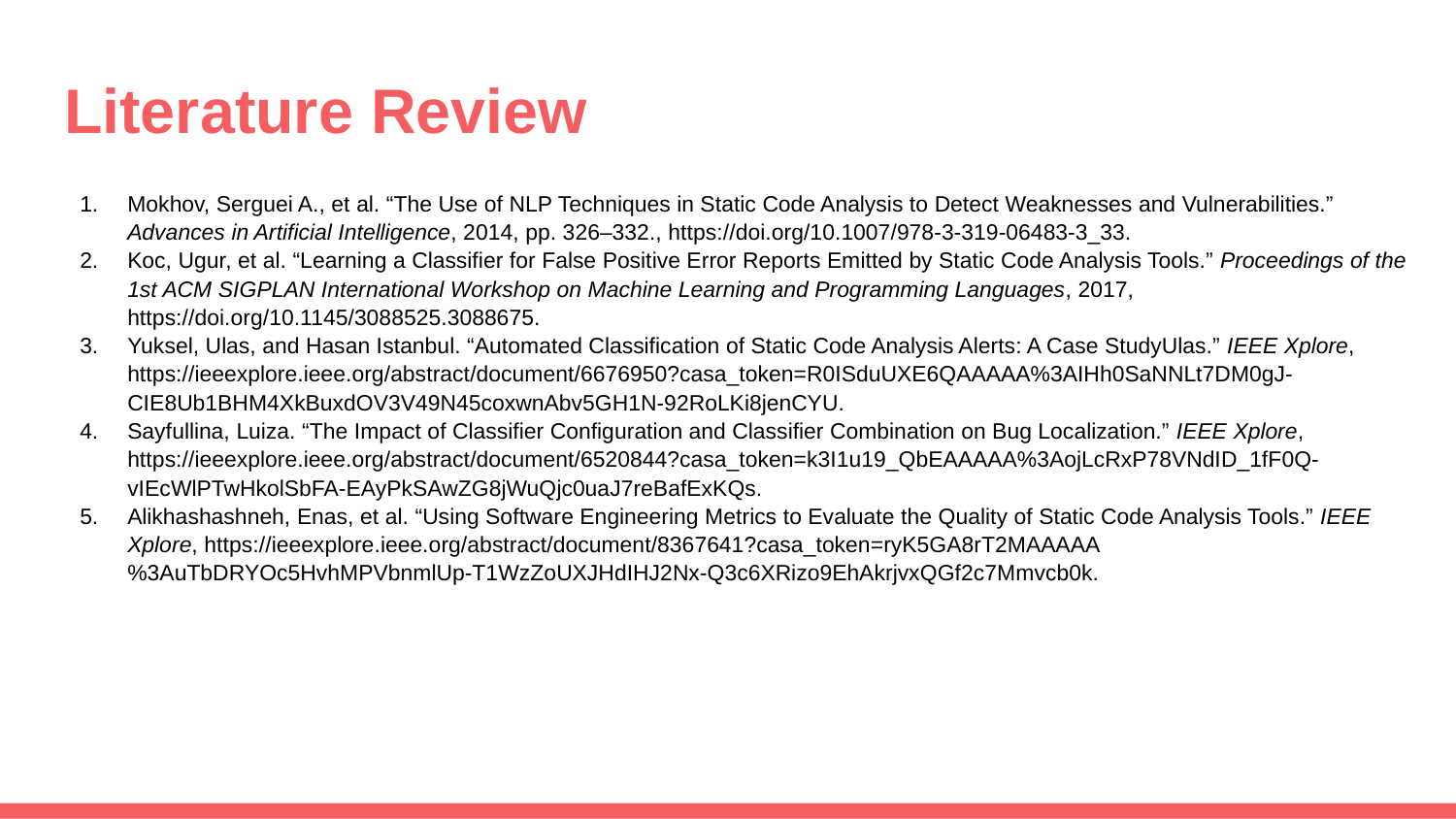

# Literature Review
Mokhov, Serguei A., et al. “The Use of NLP Techniques in Static Code Analysis to Detect Weaknesses and Vulnerabilities.” Advances in Artificial Intelligence, 2014, pp. 326–332., https://doi.org/10.1007/978-3-319-06483-3_33.
Koc, Ugur, et al. “Learning a Classifier for False Positive Error Reports Emitted by Static Code Analysis Tools.” Proceedings of the 1st ACM SIGPLAN International Workshop on Machine Learning and Programming Languages, 2017, https://doi.org/10.1145/3088525.3088675.
Yuksel, Ulas, and Hasan Istanbul. “Automated Classification of Static Code Analysis Alerts: A Case StudyUlas.” IEEE Xplore, https://ieeexplore.ieee.org/abstract/document/6676950?casa_token=R0ISduUXE6QAAAAA%3AIHh0SaNNLt7DM0gJ-CIE8Ub1BHM4XkBuxdOV3V49N45coxwnAbv5GH1N-92RoLKi8jenCYU.
Sayfullina, Luiza. “The Impact of Classifier Configuration and Classifier Combination on Bug Localization.” IEEE Xplore, https://ieeexplore.ieee.org/abstract/document/6520844?casa_token=k3I1u19_QbEAAAAA%3AojLcRxP78VNdID_1fF0Q-vIEcWlPTwHkolSbFA-EAyPkSAwZG8jWuQjc0uaJ7reBafExKQs.
Alikhashashneh, Enas, et al. “Using Software Engineering Metrics to Evaluate the Quality of Static Code Analysis Tools.” IEEE Xplore, https://ieeexplore.ieee.org/abstract/document/8367641?casa_token=ryK5GA8rT2MAAAAA%3AuTbDRYOc5HvhMPVbnmlUp-T1WzZoUXJHdIHJ2Nx-Q3c6XRizo9EhAkrjvxQGf2c7Mmvcb0k.